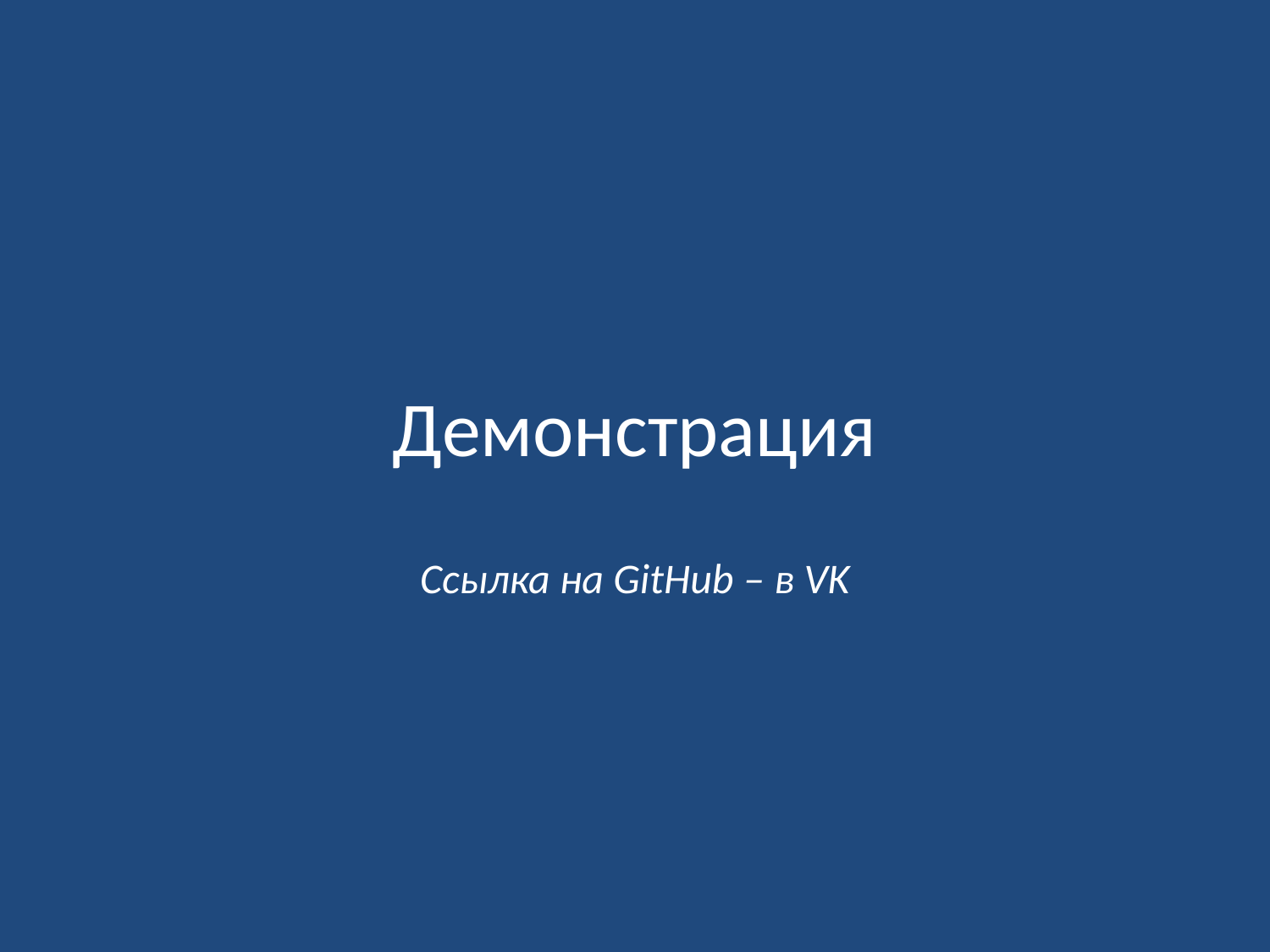

# Демонстрация
Ссылка на GitHub – в VK